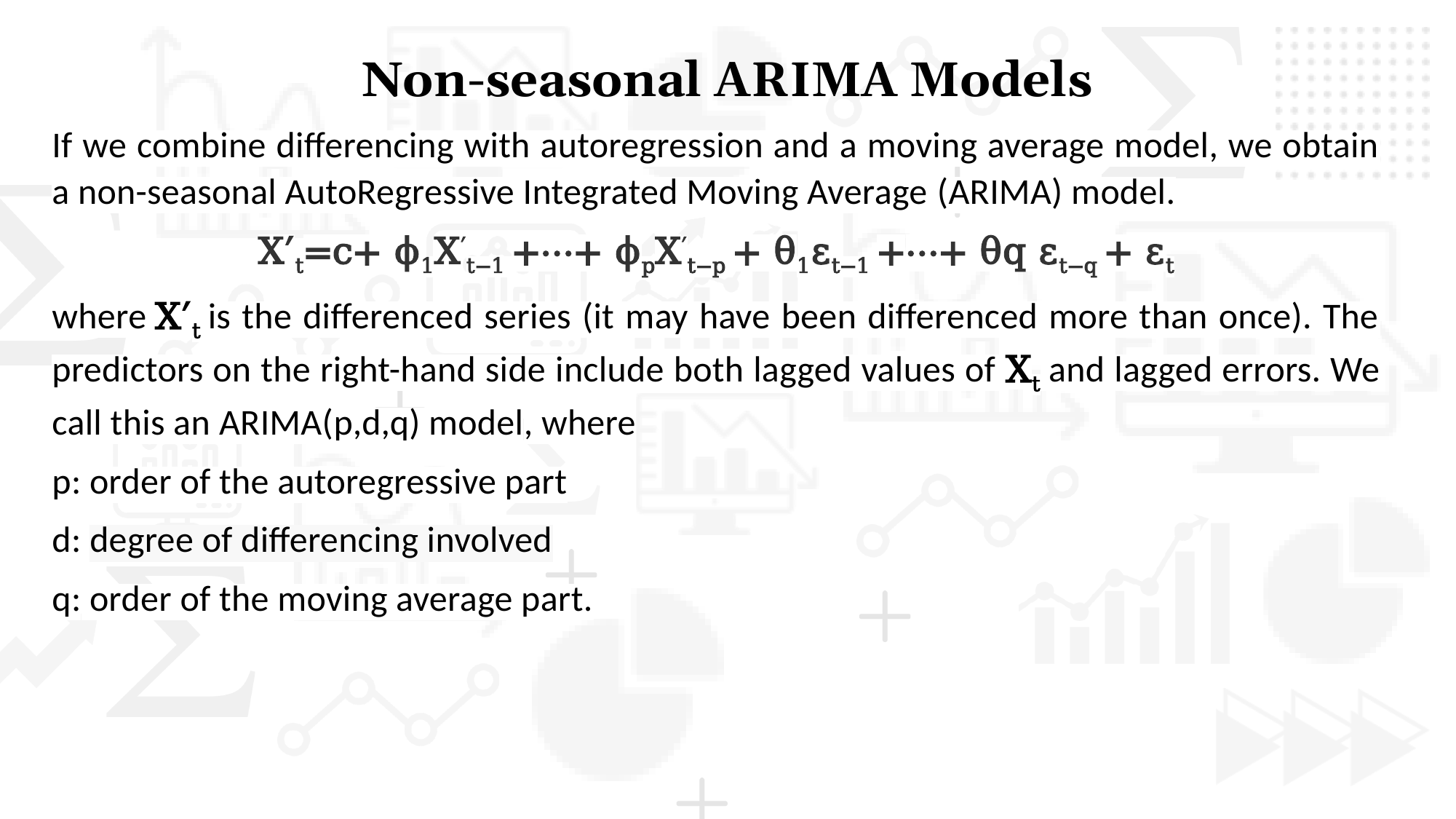

Non-seasonal ARIMA Models
If we combine differencing with autoregression and a moving average model, we obtain a non-seasonal AutoRegressive Integrated Moving Average (ARIMA) model.
X′t=c+ ϕ1X′t−1 +⋯+ ϕpX′t−p + θ1εt−1 +⋯+ θq εt−q + εt
where X′t is the differenced series (it may have been differenced more than once). The predictors on the right-hand side include both lagged values of Xt and lagged errors. We call this an ARIMA(p,d,q) model, where
p: order of the autoregressive part
d: degree of differencing involved
q: order of the moving average part.